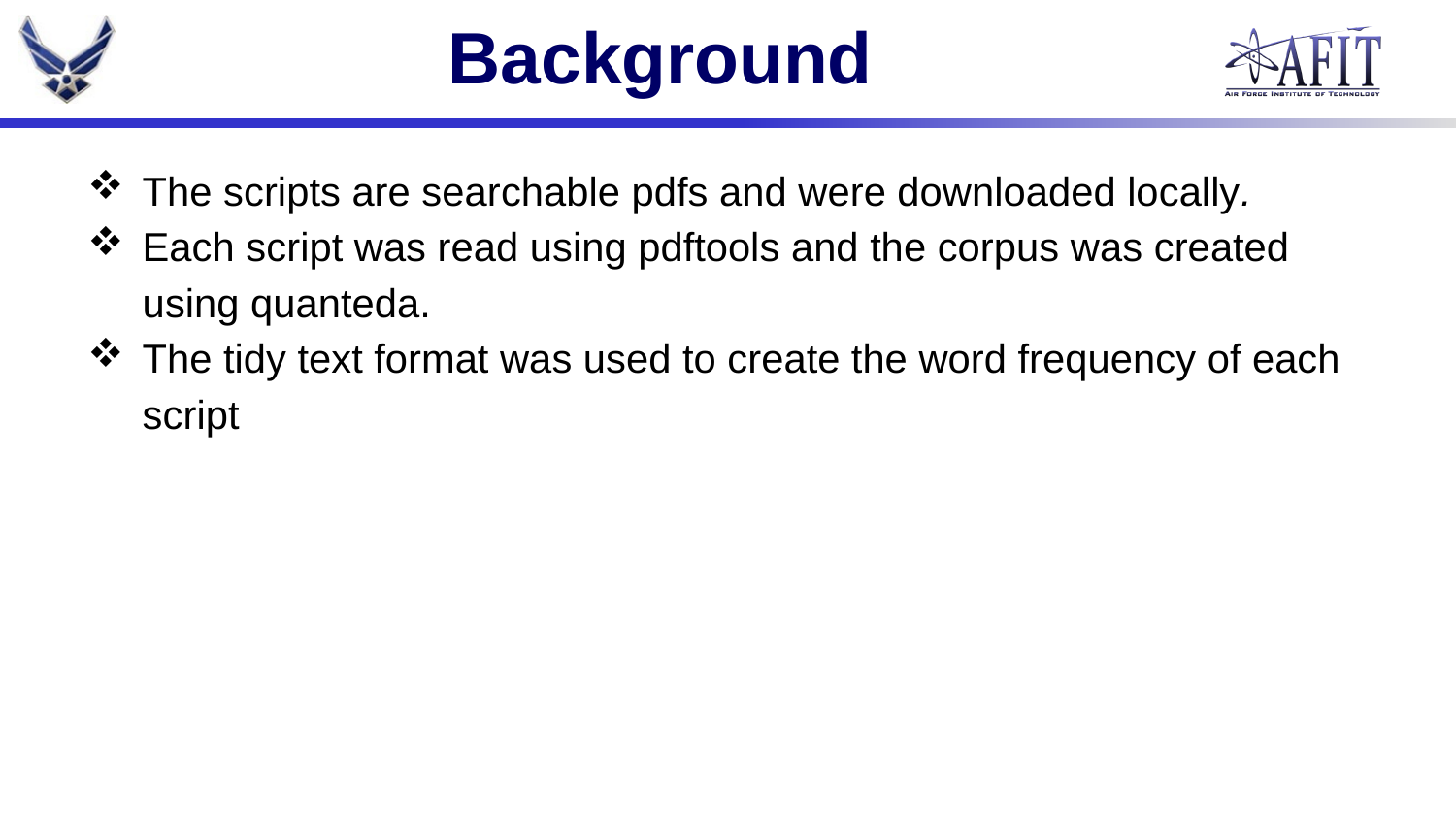

# Background
The scripts are searchable pdfs and were downloaded locally.
Each script was read using pdftools and the corpus was created using quanteda.
The tidy text format was used to create the word frequency of each script